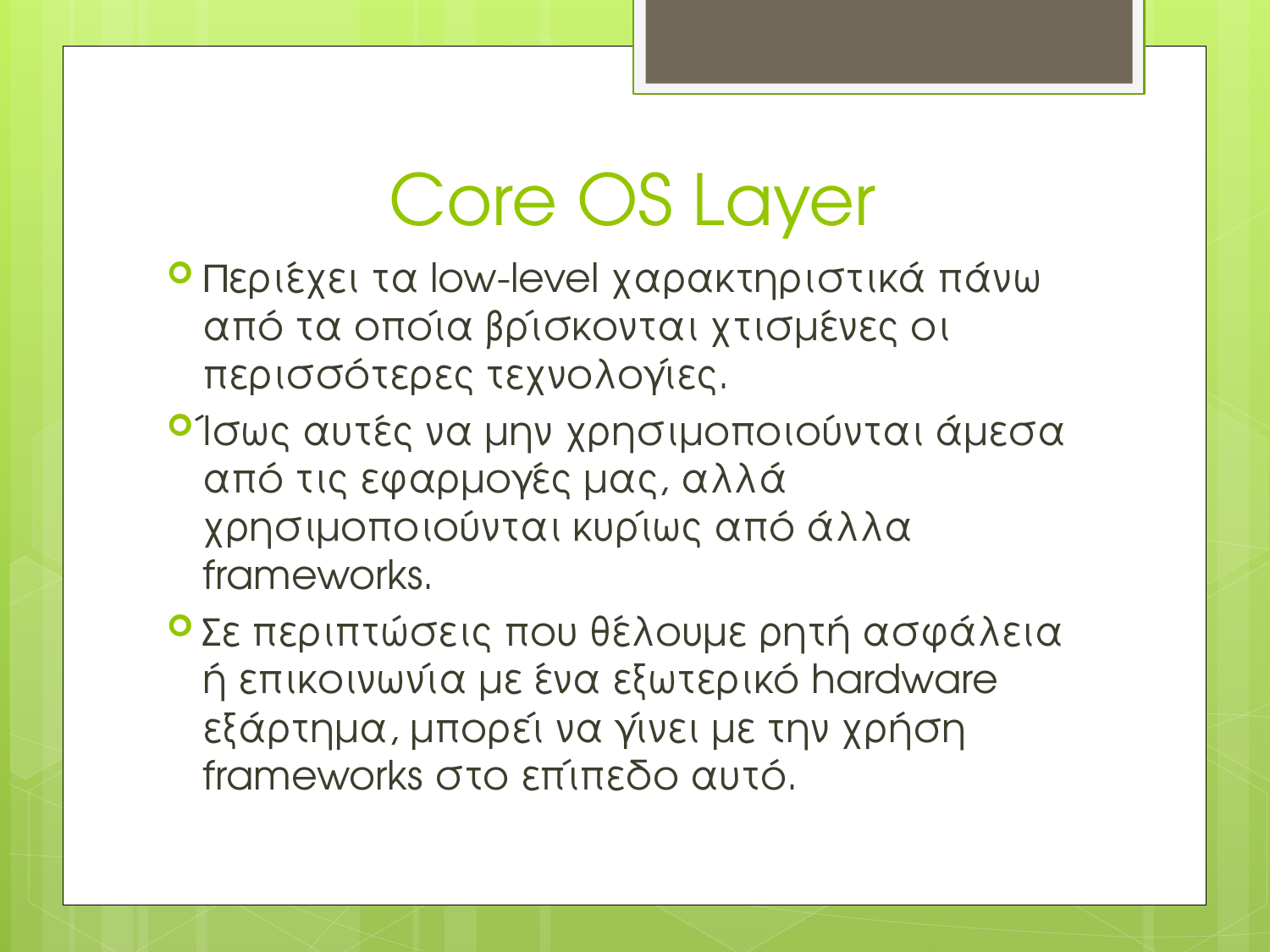

# Core OS Layer
Περιέχει τα low-level χαρακτηριστικά πάνω από τα οποία βρίσκονται χτισμένες οι περισσότερες τεχνολογίες.
Ίσως αυτές να μην χρησιμοποιούνται άμεσα από τις εφαρμογές μας, αλλά χρησιμοποιούνται κυρίως από άλλα  frameworks.
Σε περιπτώσεις που θέλουμε ρητή ασφάλεια ή επικοινωνία με ένα εξωτερικό hardware εξάρτημα, μπορεί να γίνει με την χρήση frameworks στο επίπεδο αυτό.